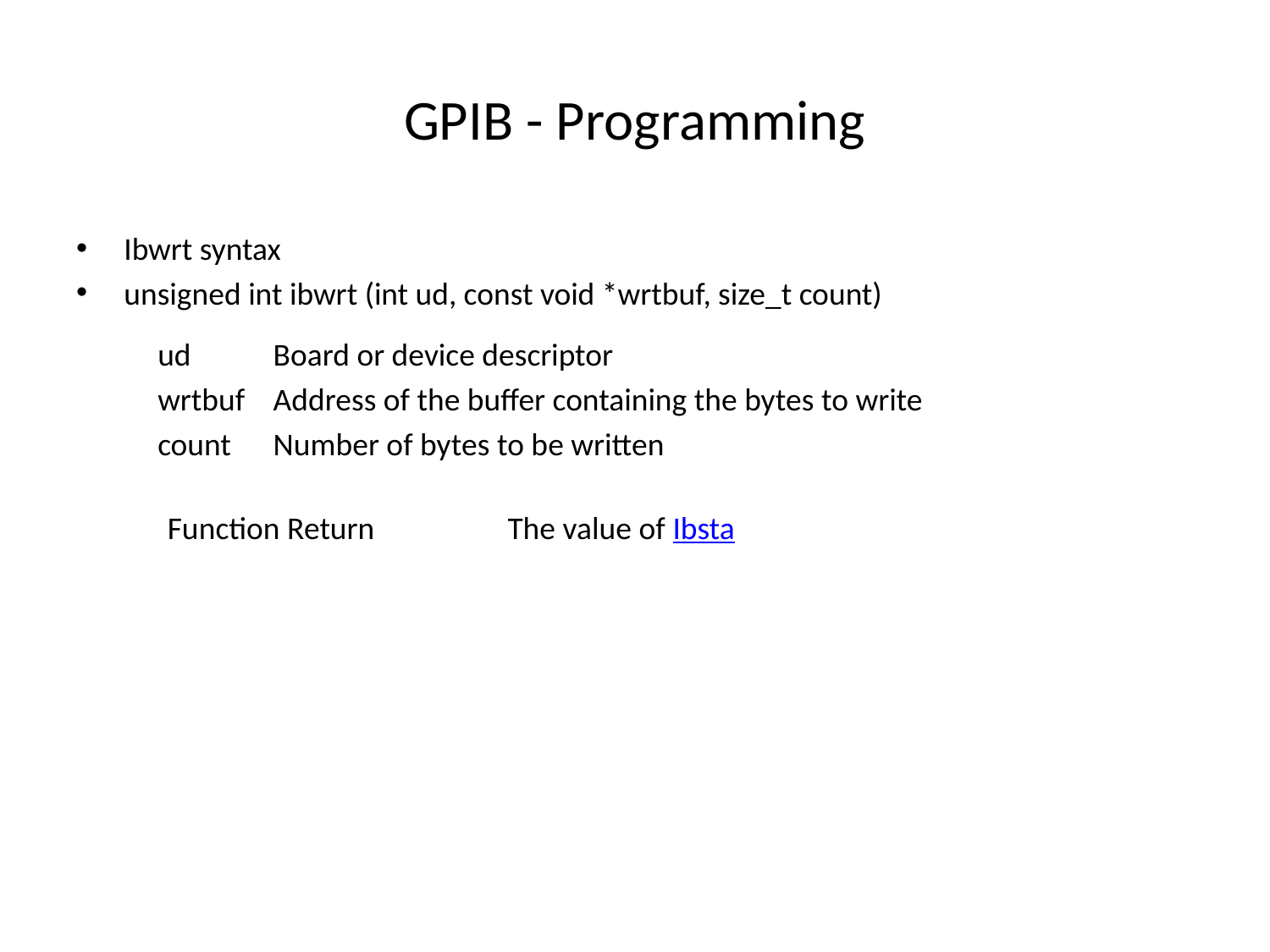

# GPIB - Programming
Ibwrt syntax
unsigned int ibwrt (int ud, const void *wrtbuf, size_t count)

| ud | Board or device descriptor |
| --- | --- |
| wrtbuf | Address of the buffer containing the bytes to write |
| count | Number of bytes to be written |
| Function Return | The value of Ibsta |
| --- | --- |